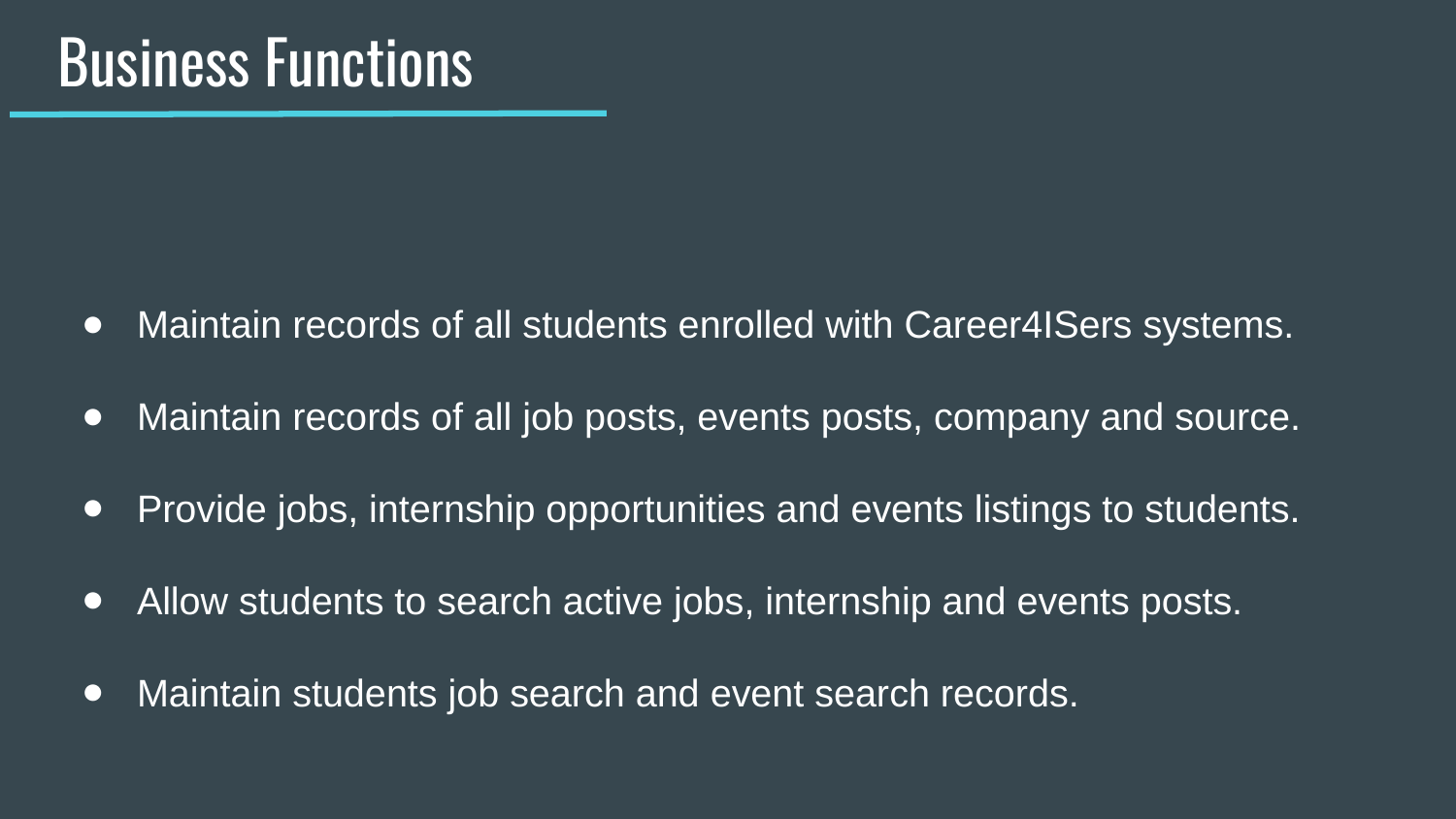

# Business Functions
Maintain records of all students enrolled with Career4ISers systems.
Maintain records of all job posts, events posts, company and source.
Provide jobs, internship opportunities and events listings to students.
Allow students to search active jobs, internship and events posts.
Maintain students job search and event search records.